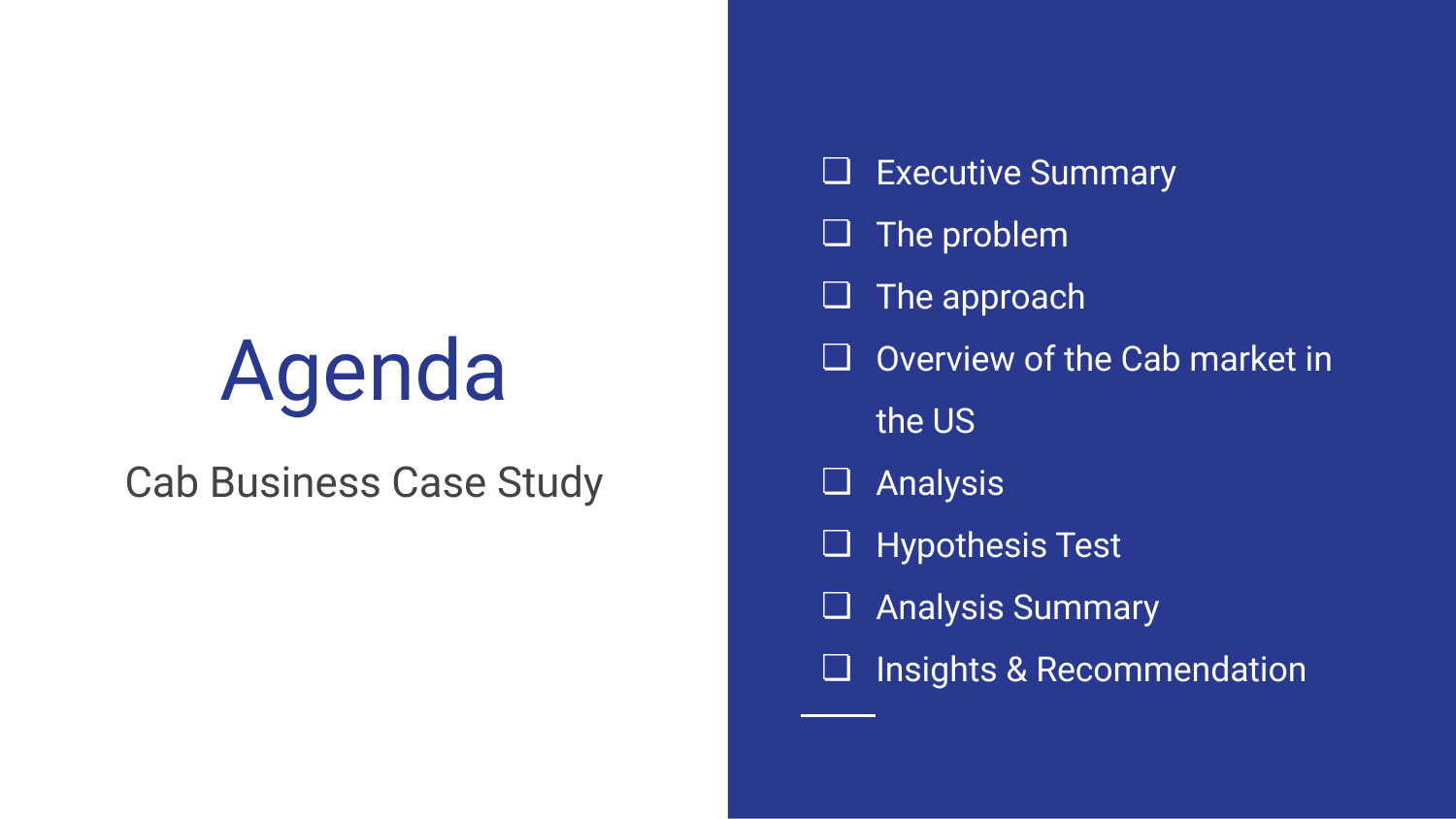

Executive Summary
The problem
The approach
Overview of the Cab market in the US
Analysis
Hypothesis Test
Analysis Summary
Insights & Recommendation

# Agenda
Cab Business Case Study